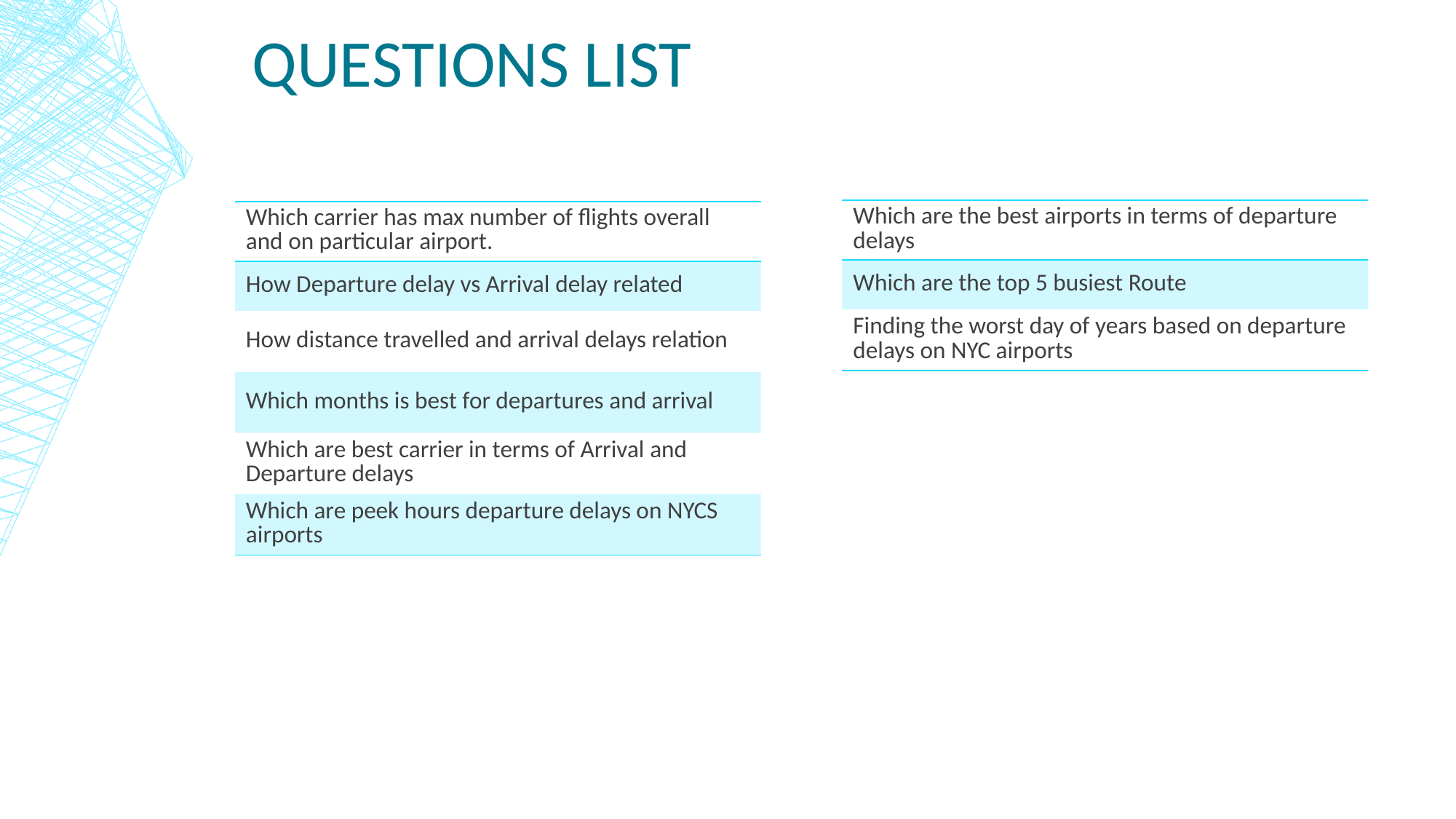

# Questions List
| Which are the best airports in terms of departure delays |
| --- |
| Which are the top 5 busiest Route |
| Finding the worst day of years based on departure delays on NYC airports |
| Which carrier has max number of flights overall and on particular airport. |
| --- |
| How Departure delay vs Arrival delay related |
| How distance travelled and arrival delays relation |
| Which months is best for departures and arrival |
| Which are best carrier in terms of Arrival and Departure delays |
| Which are peek hours departure delays on NYCS airports |